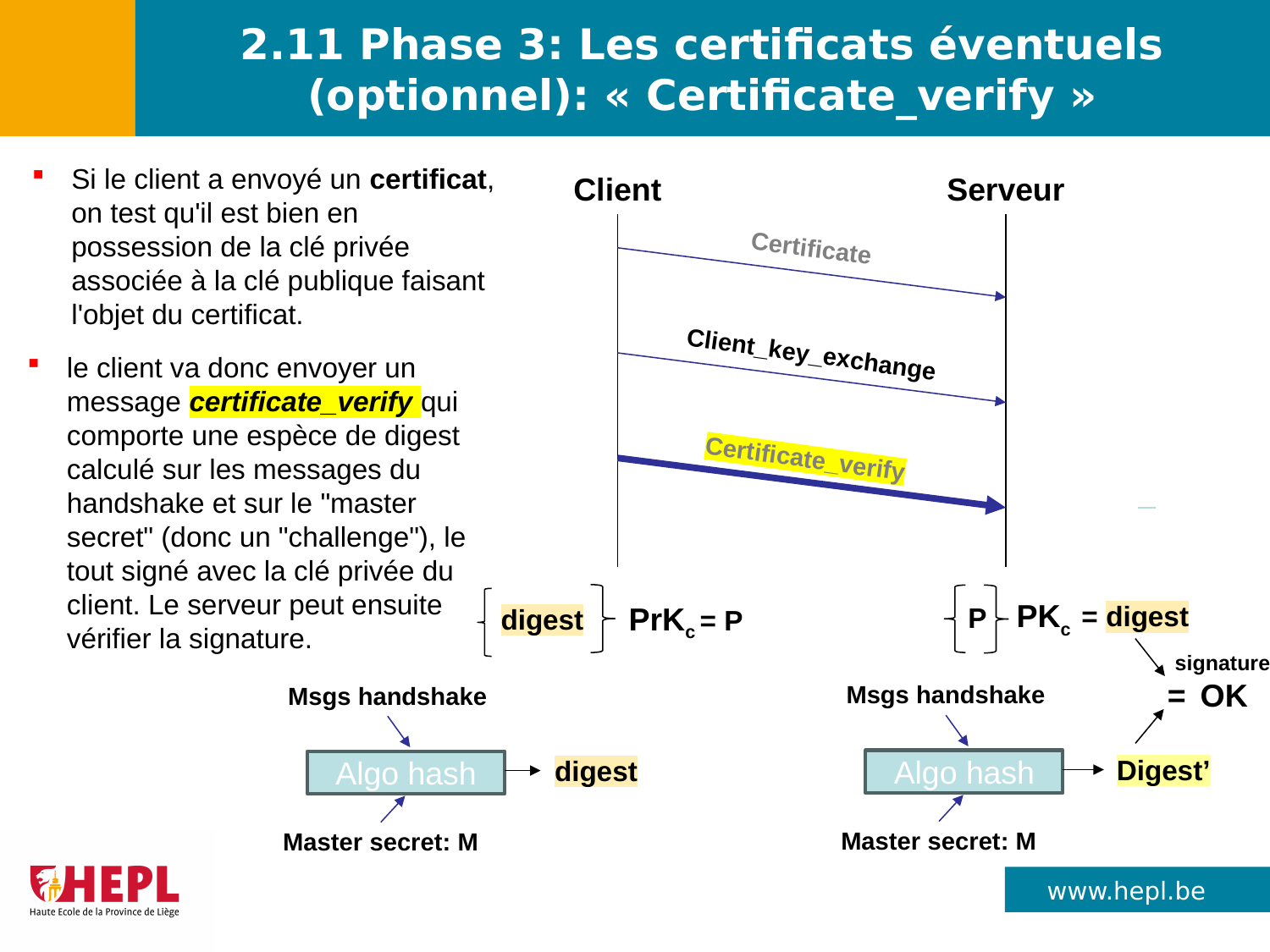

# 2.11 Phase 3: Les certificats éventuels (optionnel): « Certificate_verify »
Si le client a envoyé un certificat, on test qu'il est bien en possession de la clé privée associée à la clé publique faisant l'objet du certificat.
Client
Serveur
Certificate
Client_key_exchange
Certificate_verify
le client va donc envoyer un message certificate_verify qui comporte une espèce de digest calculé sur les messages du handshake et sur le "master secret" (donc un "challenge"), le tout signé avec la clé privée du client. Le serveur peut ensuite vérifier la signature.

PKc
= digest
PrKc
P
digest
= P
signature
=
OK
Msgs handshake
Msgs handshake
Digest’
digest
Algo hash
Algo hash
Master secret: M
Master secret: M